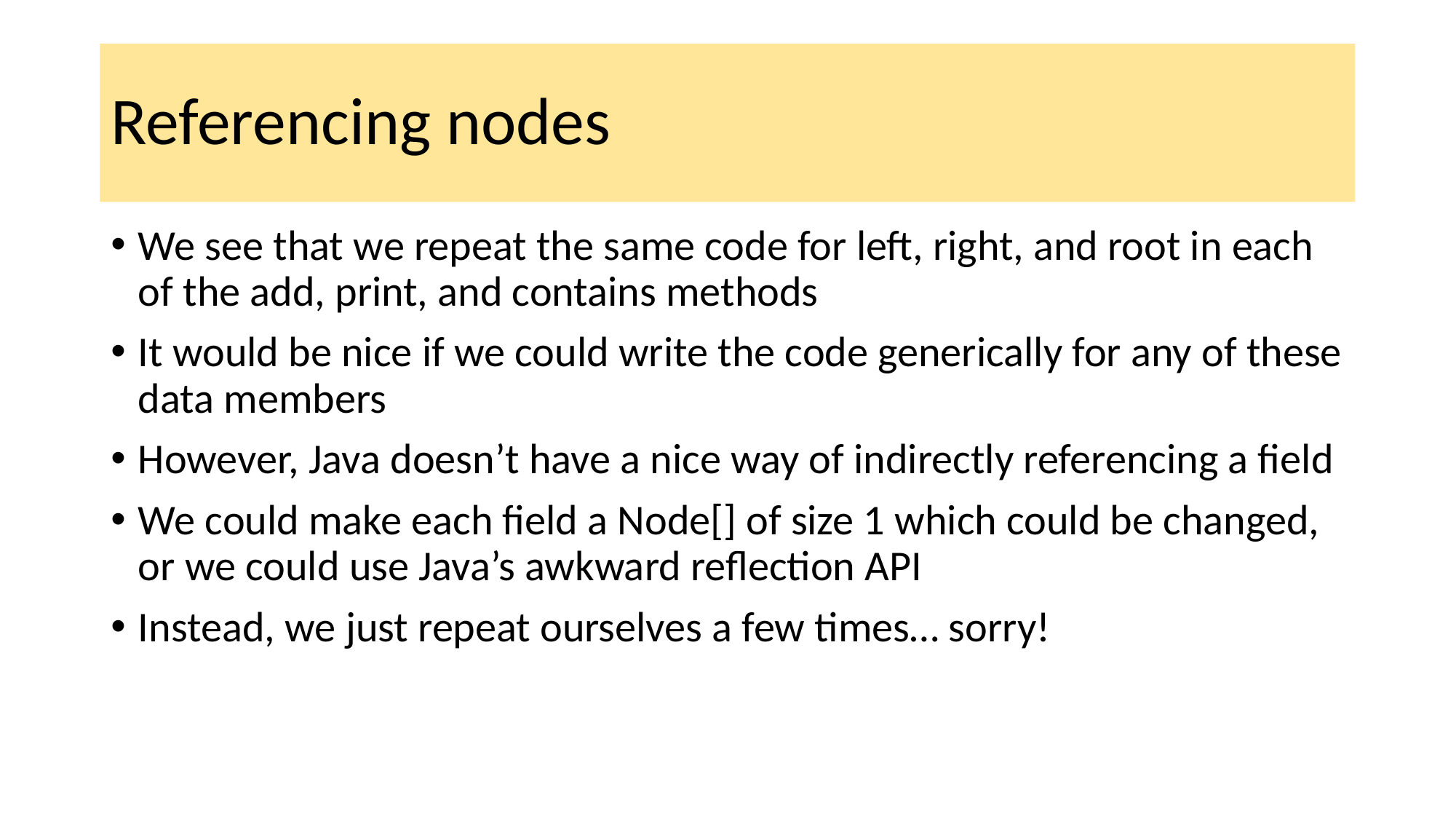

# Referencing nodes
We see that we repeat the same code for left, right, and root in each of the add, print, and contains methods
It would be nice if we could write the code generically for any of these data members
However, Java doesn’t have a nice way of indirectly referencing a field
We could make each field a Node[] of size 1 which could be changed, or we could use Java’s awkward reflection API
Instead, we just repeat ourselves a few times… sorry!